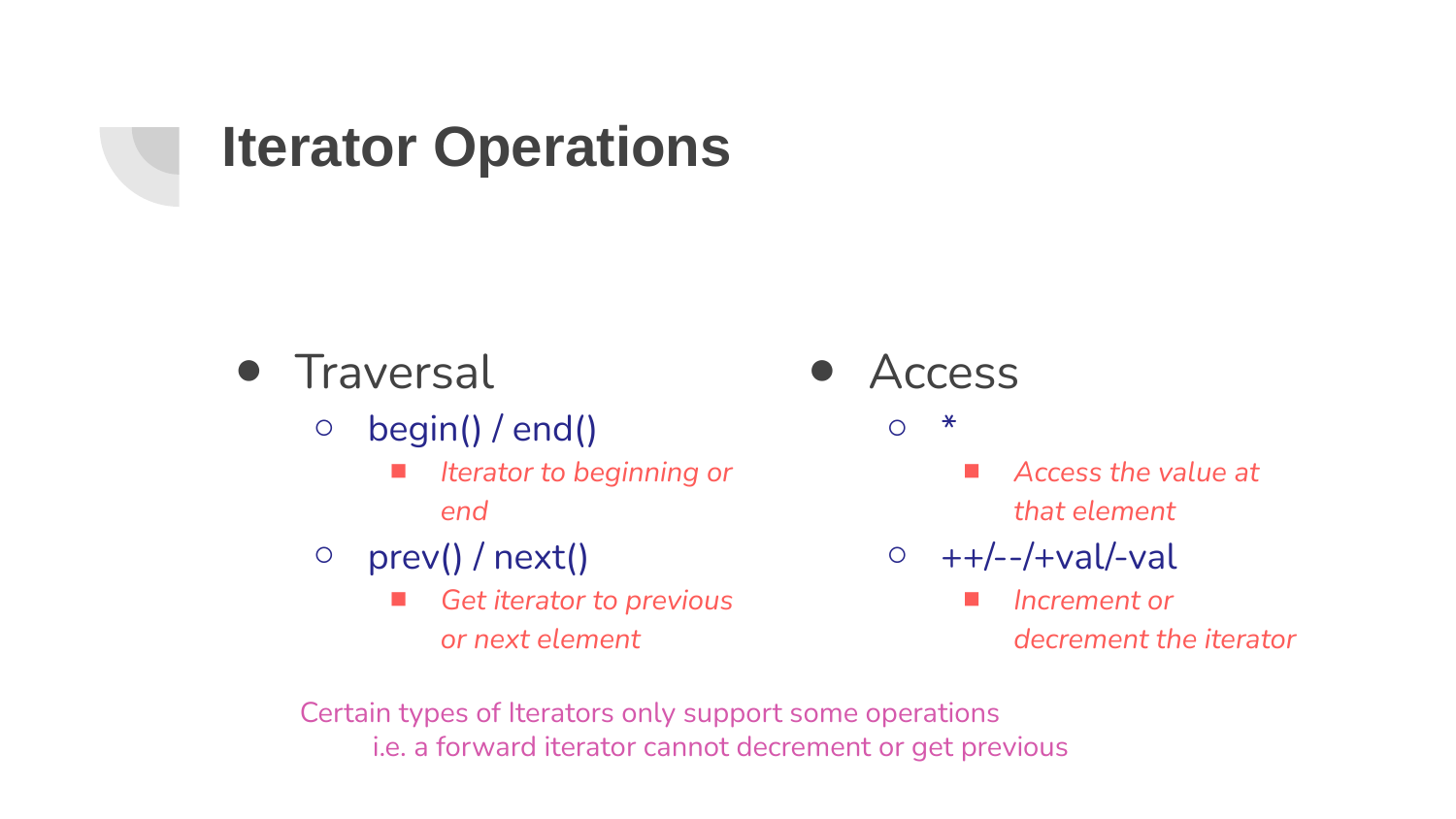

# Iterator Operations
Traversal
begin() / end()
Iterator to beginning or end
prev() / next()
Get iterator to previous or next element
Access
*
Access the value at that element
++/--/+val/-val
Increment or decrement the iterator

Certain types of Iterators only support some operations
i.e. a forward iterator cannot decrement or get previous